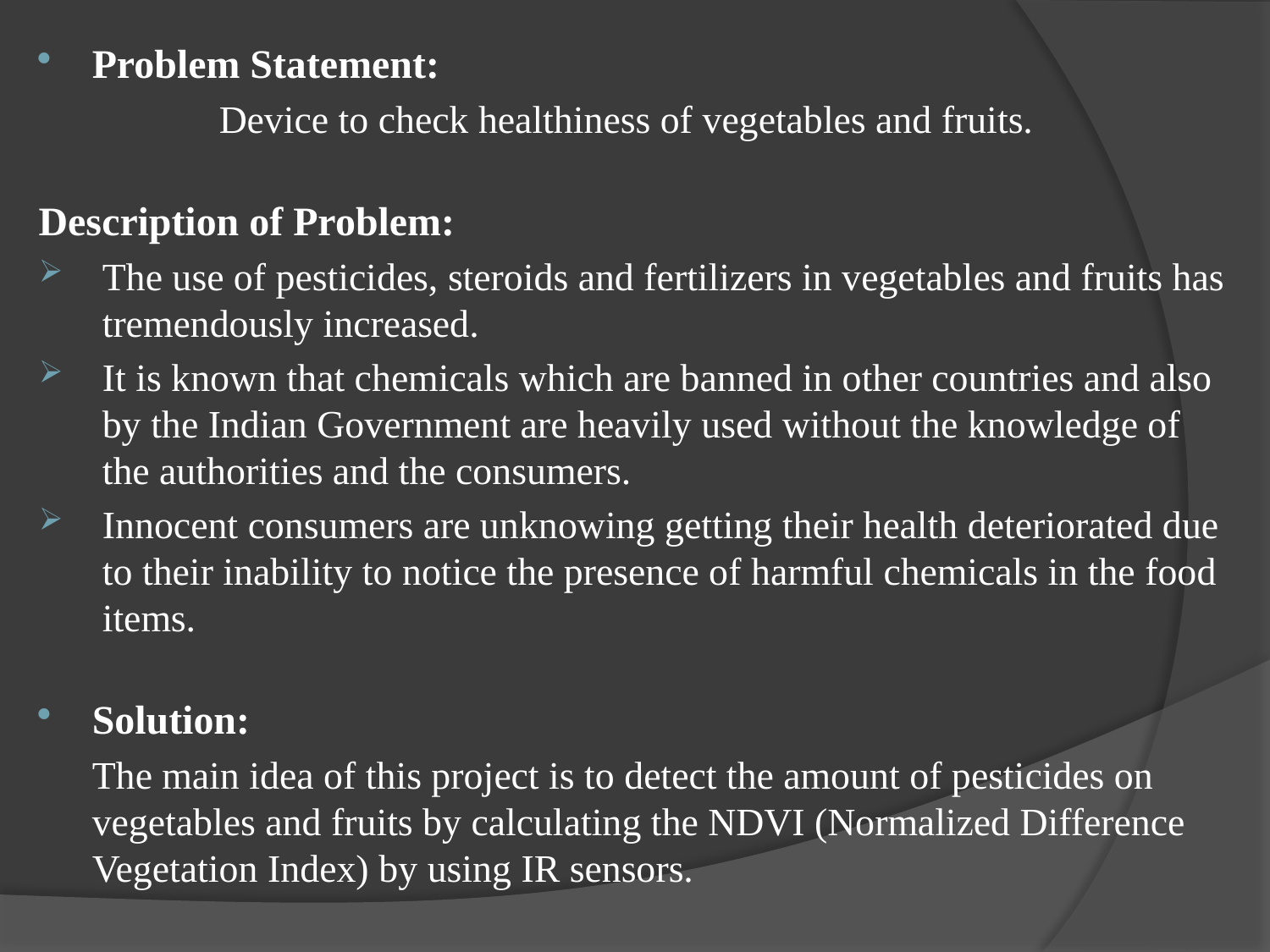

Problem Statement:
		Device to check healthiness of vegetables and fruits.

Description of Problem:
The use of pesticides, steroids and fertilizers in vegetables and fruits has tremendously increased.
It is known that chemicals which are banned in other countries and also by the Indian Government are heavily used without the knowledge of the authorities and the consumers.
Innocent consumers are unknowing getting their health deteriorated due to their inability to notice the presence of harmful chemicals in the food items.

Solution:
	The main idea of this project is to detect the amount of pesticides on vegetables and fruits by calculating the NDVI (Normalized Difference Vegetation Index) by using IR sensors.